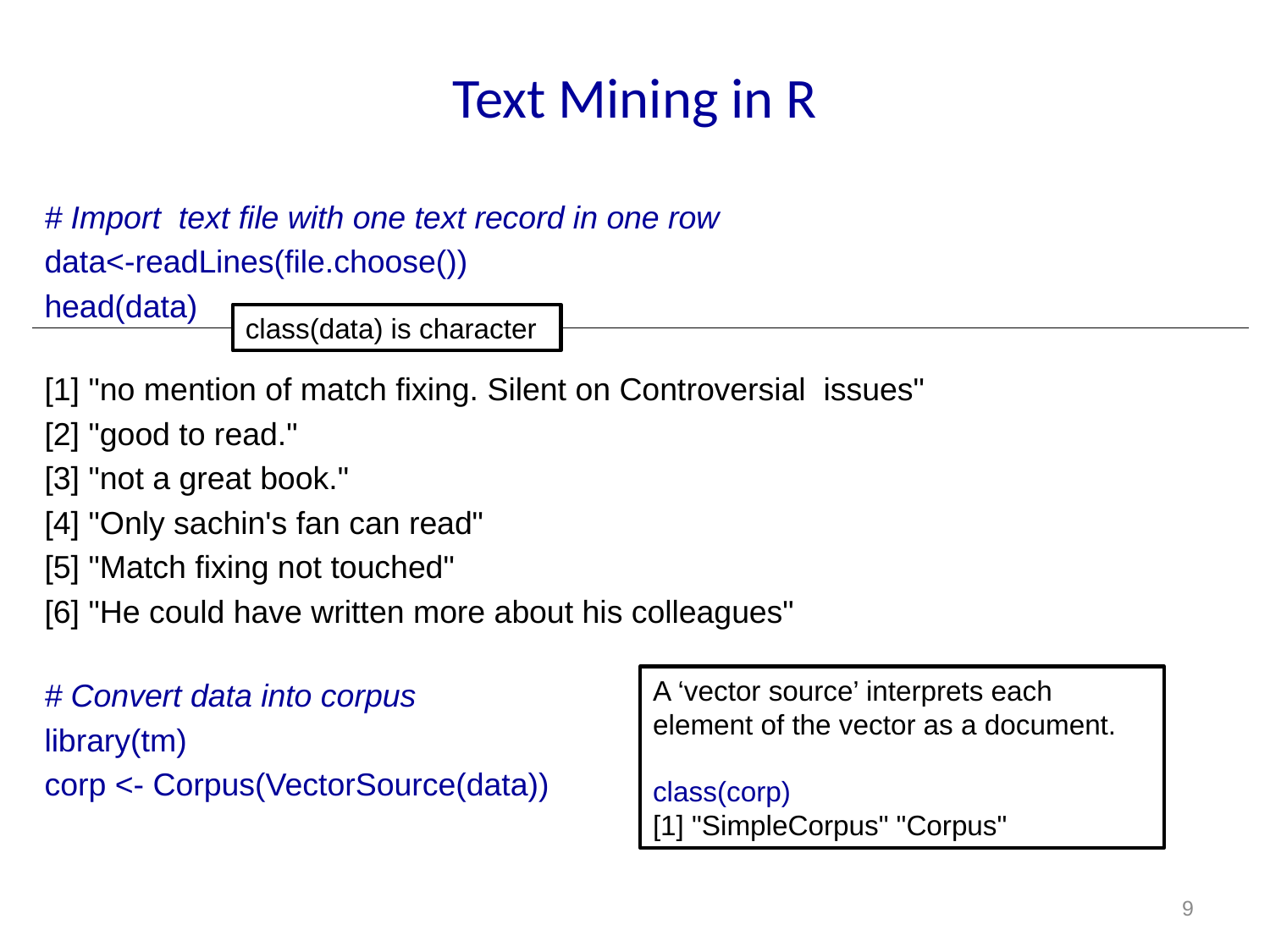

# Text Mining in R
# Import  text file with one text record in one row
data<-readLines(file.choose())
head(data)

[1] "no mention of match fixing. Silent on Controversial  issues"
[2] "good to read."
[3] "not a great book."
[4] "Only sachin's fan can read"
[5] "Match fixing not touched"
[6] "He could have written more about his colleagues"

# Convert data into corpus
library(tm)
corp <- Corpus(VectorSource(data))
class(data) is character
A ‘vector source’ interprets each element of the vector as a document.

class(corp)
[1] "SimpleCorpus" "Corpus"
9